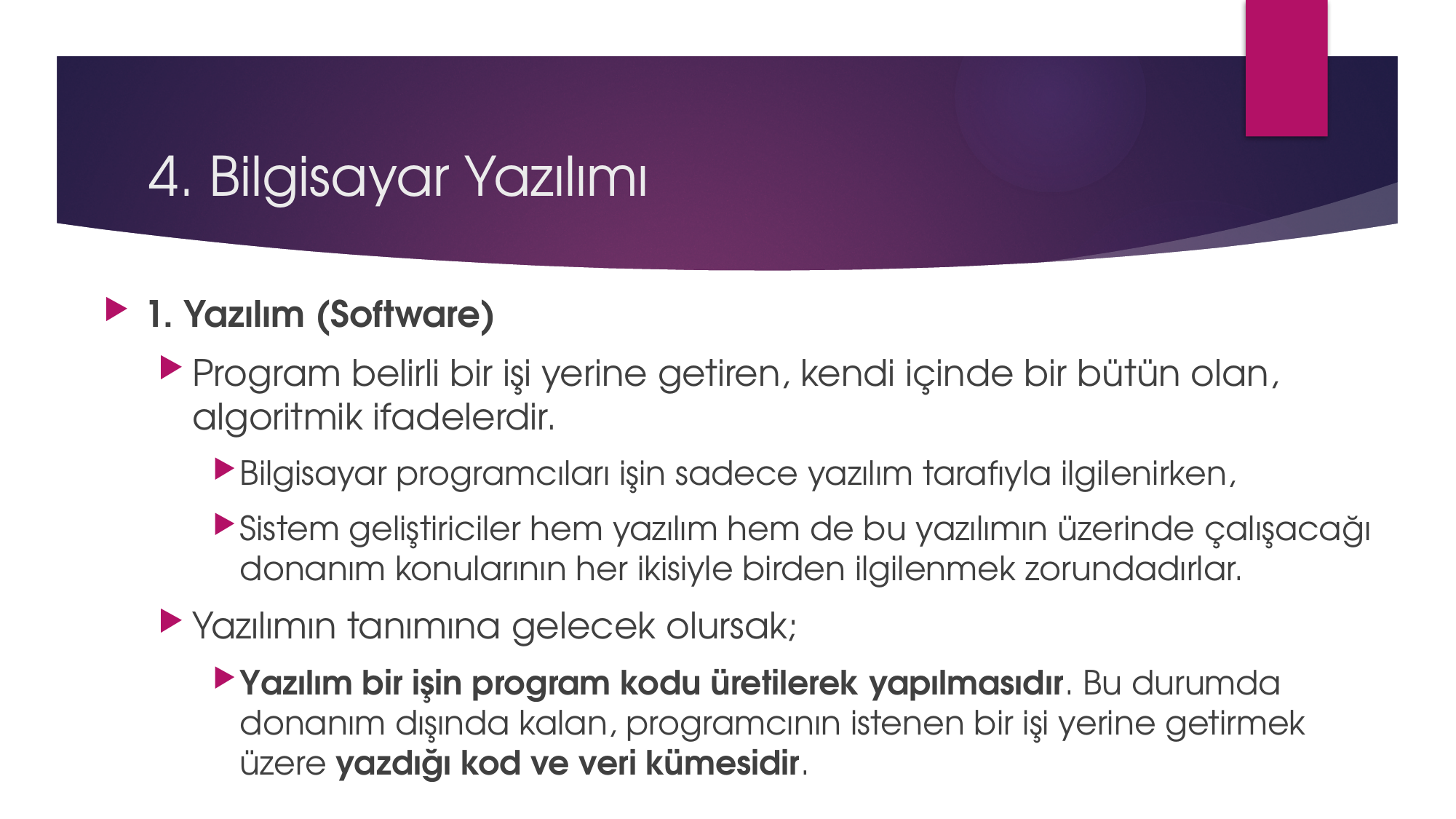

# 4. Bilgisayar Yazılımı
1. Yazılım (Software)
Program belirli bir işi yerine getiren, kendi içinde bir bütün olan, algoritmik ifadelerdir.
Bilgisayar programcıları işin sadece yazılım tarafıyla ilgilenirken,
Sistem geliştiriciler hem yazılım hem de bu yazılımın üzerinde çalışacağı donanım konularının her ikisiyle birden ilgilenmek zorundadırlar.
Yazılımın tanımına gelecek olursak;
Yazılım bir işin program kodu üretilerek yapılmasıdır. Bu durumda donanım dışında kalan, programcının istenen bir işi yerine getirmek üzere yazdığı kod ve veri kümesidir.